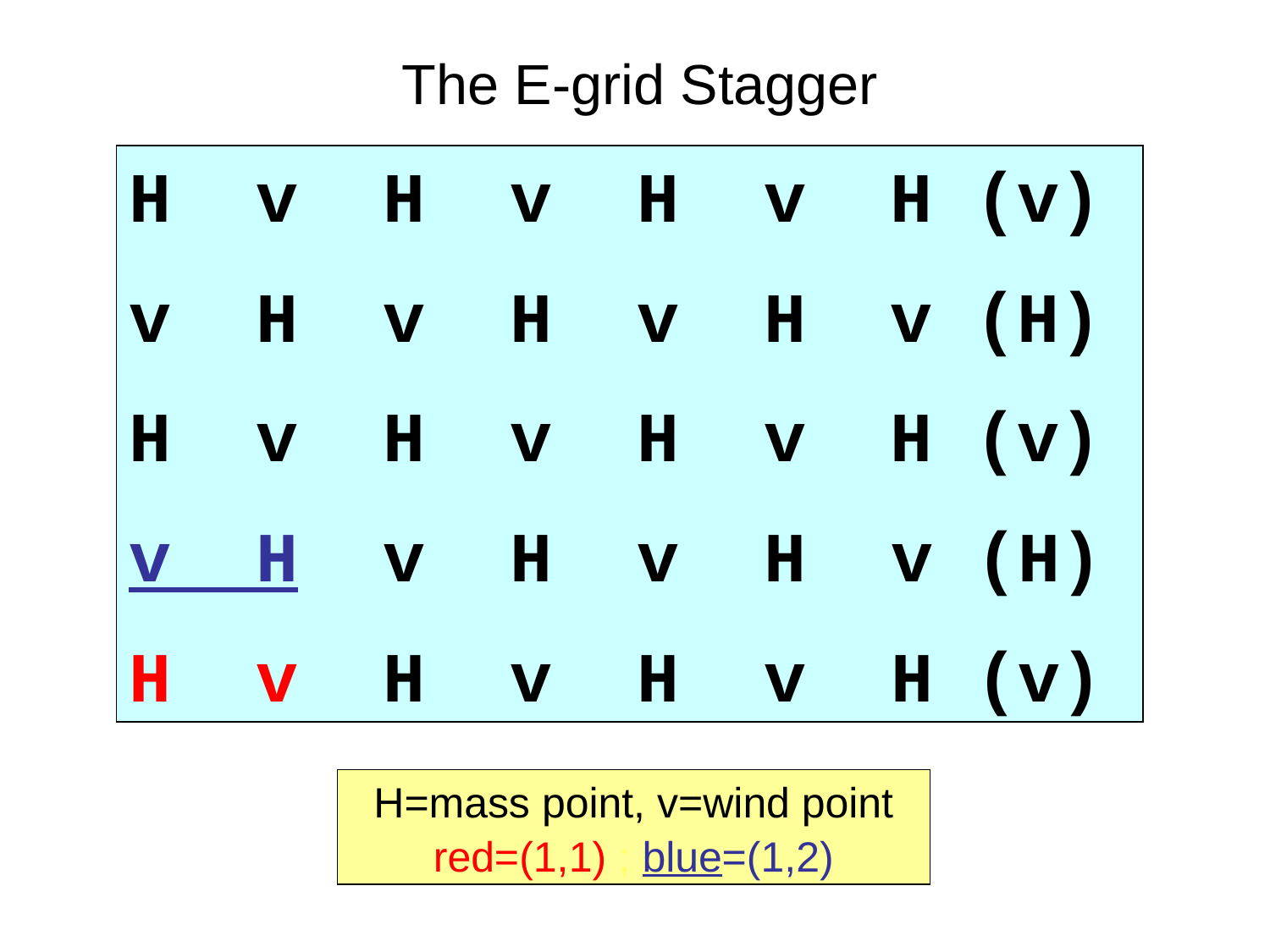

The E-grid Stagger
H  v  H  v  H  v  H (v)
v  H  v  H  v  H  v (H)
H  v  H  v  H  v  H (v)
v  H  v  H  v  H  v (H)
H  v  H  v  H  v  H (v)
H=mass point, v=wind point
red=(1,1) ; blue=(1,2)